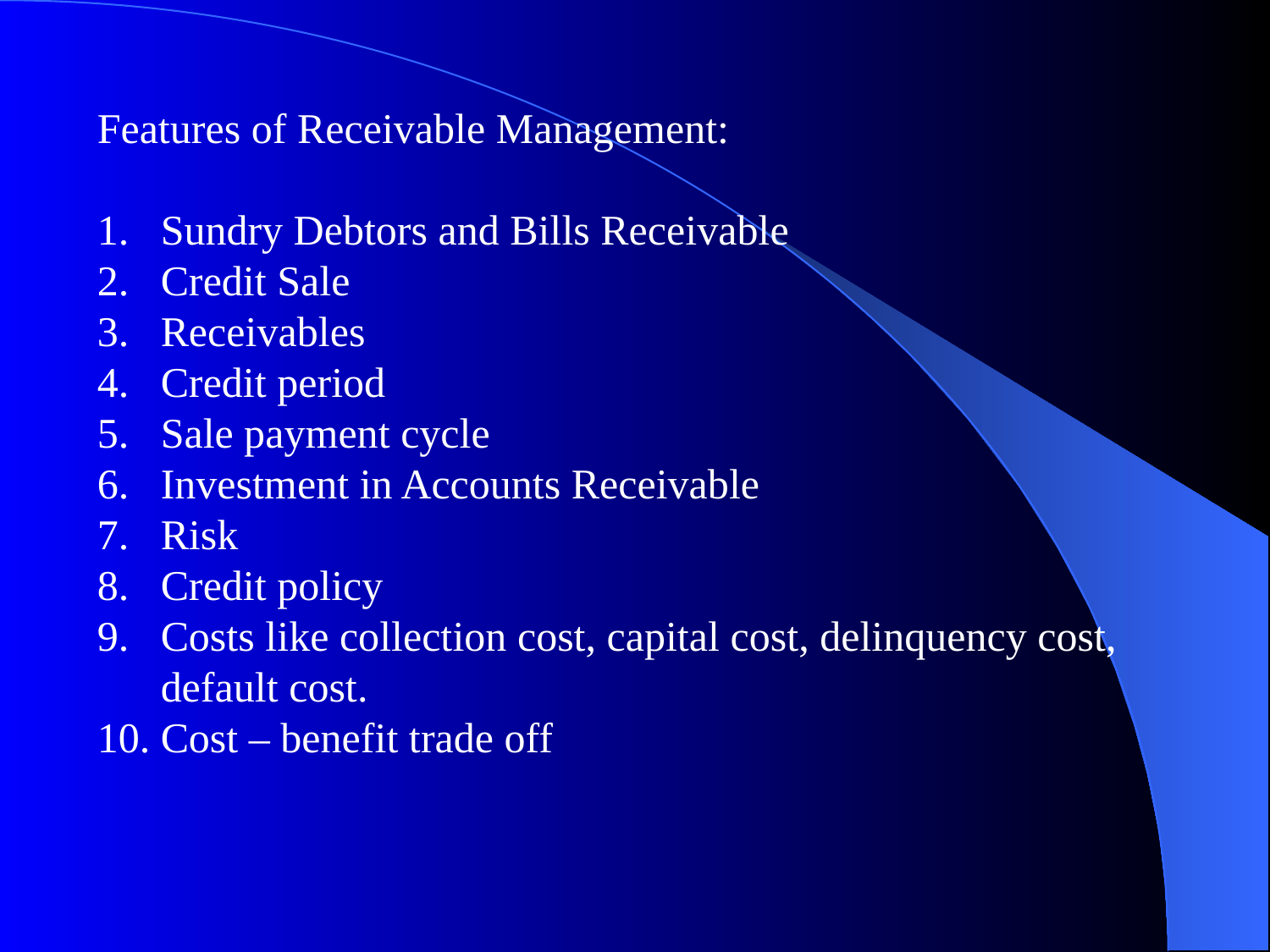

Features of Receivable Management:

Sundry Debtors and Bills Receivable
Credit Sale
Receivables
Credit period
Sale payment cycle
Investment in Accounts Receivable
Risk
Credit policy
Costs like collection cost, capital cost, delinquency cost, default cost.
Cost – benefit trade off